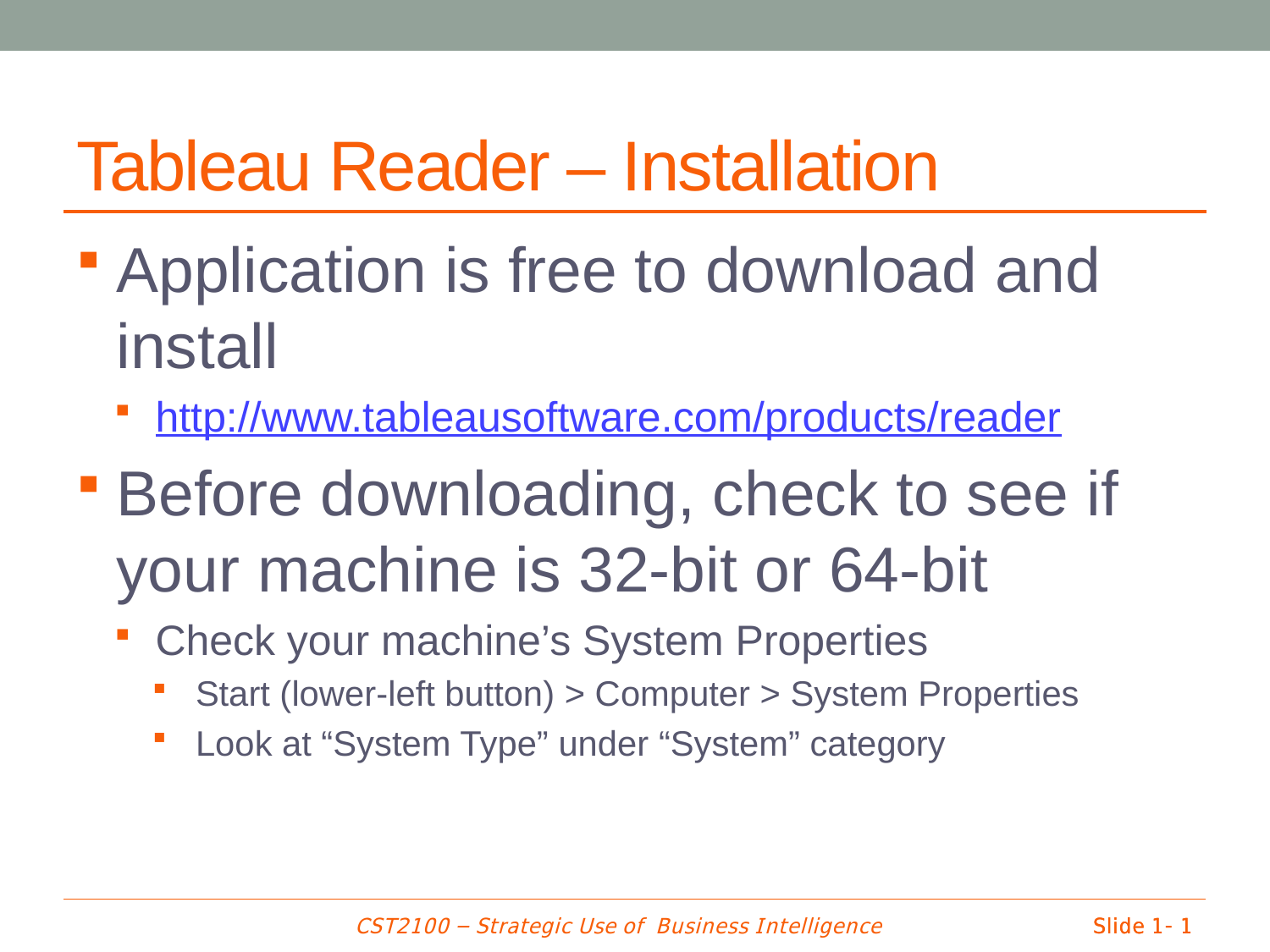

# Tableau Reader – Installation
Application is free to download and install
http://www.tableausoftware.com/products/reader
Before downloading, check to see if your machine is 32-bit or 64-bit
Check your machine’s System Properties
Start (lower-left button) > Computer > System Properties
Look at “System Type” under “System” category
Slide 1- 1